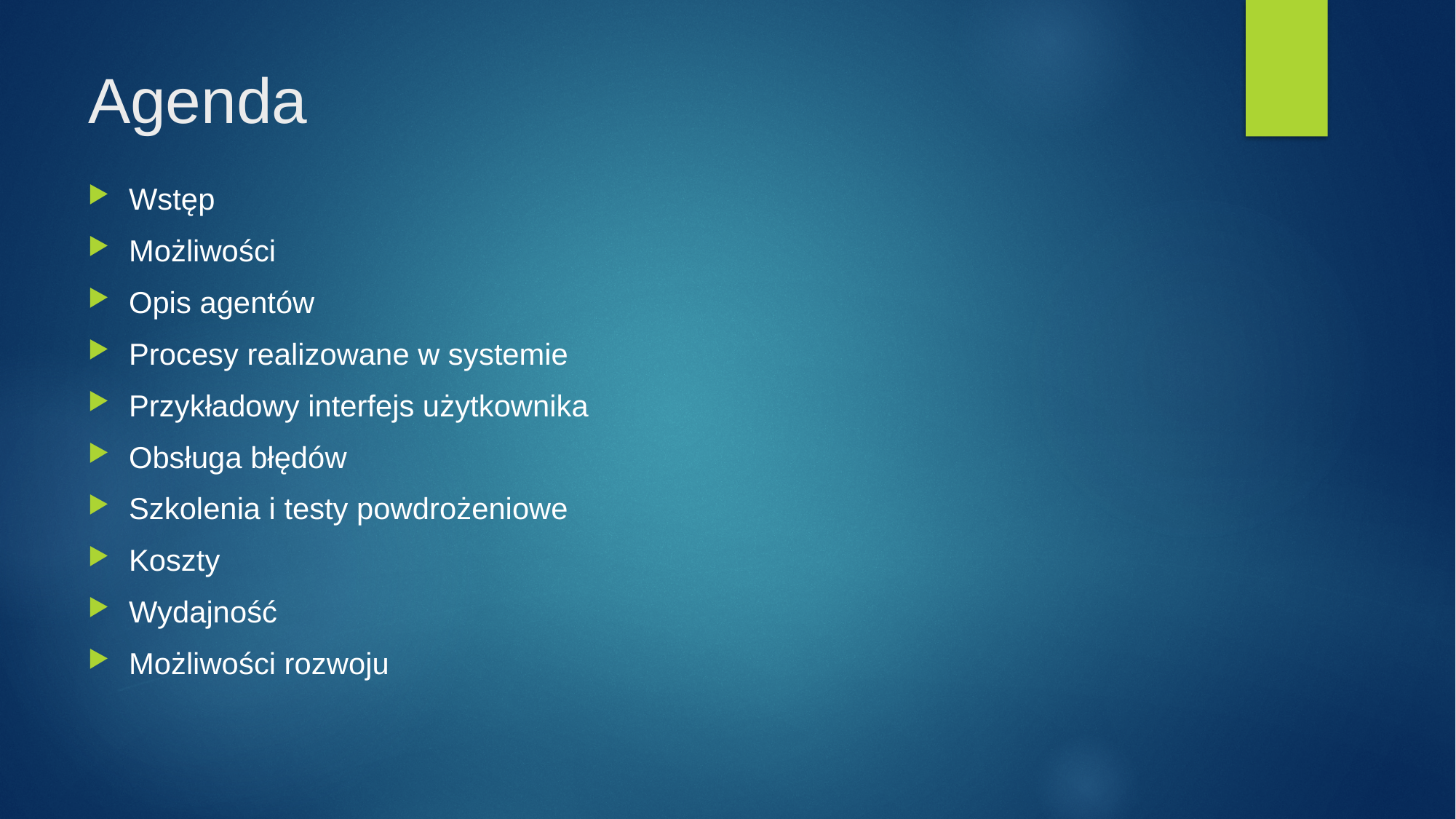

# Agenda
Wstęp
Możliwości
Opis agentów
Procesy realizowane w systemie
Przykładowy interfejs użytkownika
Obsługa błędów
Szkolenia i testy powdrożeniowe
Koszty
Wydajność
Możliwości rozwoju